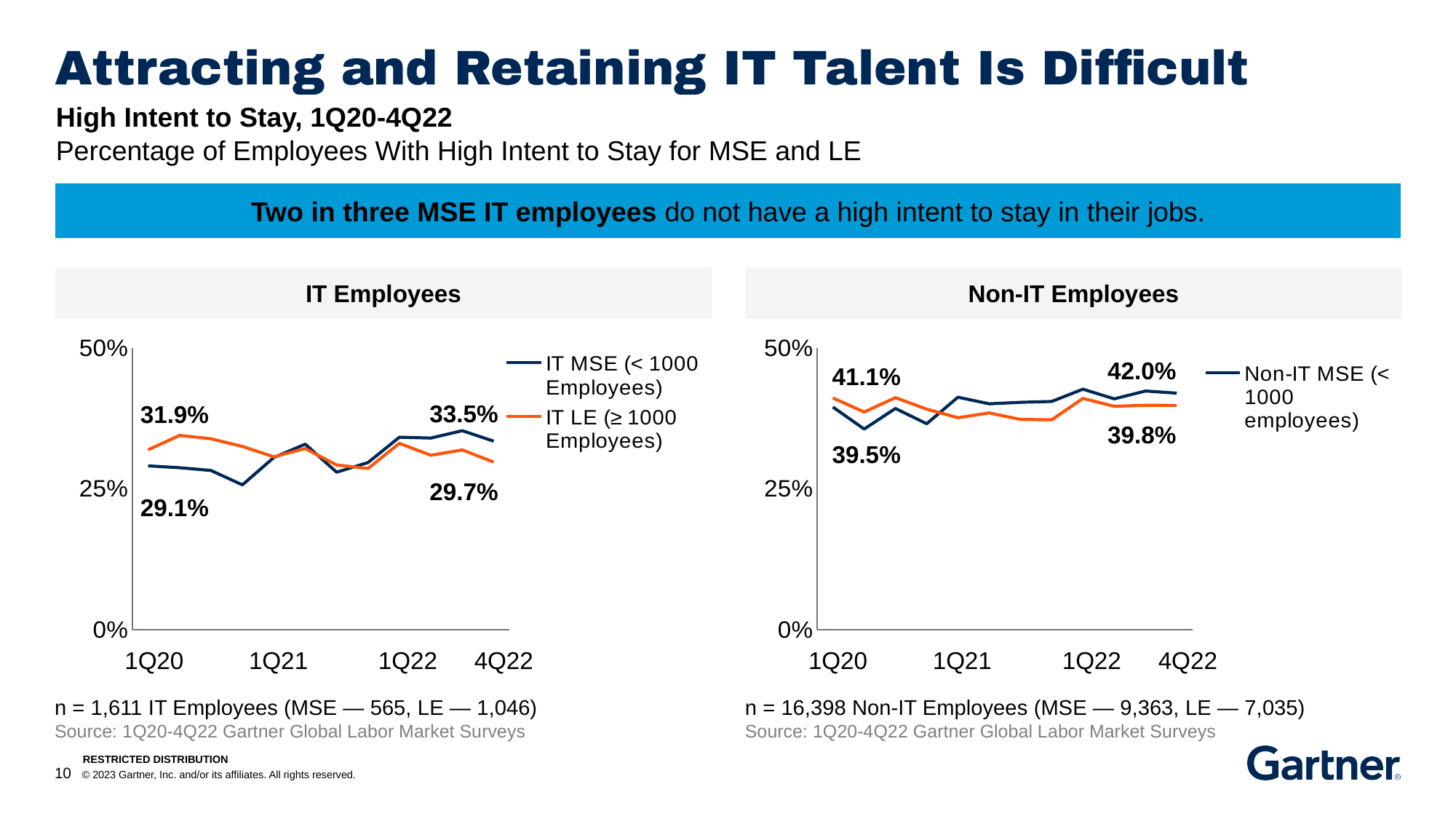

# Attracting and Retaining IT Talent Is Difficult
High Intent to Stay, 1Q20-4Q22
Percentage of Employees With High Intent to Stay for MSE and LE
Two in three MSE IT employees do not have a high intent to stay in their jobs.
IT Employees
Non-IT Employees

### Chart

| Category | IT | IT |
|---|---|---|
| 1Q20 | 0.2906486941870261 | 0.31910766246362754 |
| 2Q20 | 0.2873303167420814 | 0.3446691176470588 |
| 3Q20 | 0.2825112107623318 | 0.33875598086124403 |
| 4Q20 | 0.25689655172413794 | 0.3251231527093596 |
| 1Q21 | 0.30549199084668194 | 0.30665280665280664 |
| 2Q21 | 0.3291571753986332 | 0.32135523613963035 |
| 3Q21 | 0.2794279427942794 | 0.2921686746987952 |
| 4Q21 | 0.2966002344665885 | 0.2860310421286031 |
| 1Q22 | 0.34146341463414637 | 0.33059210526315785 |
| 2Q22 | 0.34 | 0.30940834141610085 |
| 3Q22 | 0.35303514376996803 | 0.31897341888175984 |
| 4Q22 | 0.3345132743362832 | 0.29732313575525815 |

### Chart

| Category | Non-IT | Non-IT |
|---|---|---|
| 1Q20 | 0.3949628672909267 | 0.41120087635218405 |
| 2Q20 | 0.35593991807009556 | 0.38620120945574493 |
| 3Q20 | 0.392431177873767 | 0.4116736990154712 |
| 4Q20 | 0.3653893452703036 | 0.3912358133669609 |
| 1Q21 | 0.4124509803921569 | 0.3761498578357585 |
| 2Q21 | 0.4007464885571162 | 0.38455093833780163 |
| 3Q21 | 0.4034428175702414 | 0.3730794923179693 |
| 4Q21 | 0.4049341127514119 | 0.37239921976592977 |
| 1Q22 | 0.4267916207276736 | 0.4103896103896104 |
| 2Q22 | 0.4095349331068167 | 0.396399012632496 |
| 3Q22 | 0.42349520835576615 | 0.3980873536968313 |
| 4Q22 | 0.4196304603225462 | 0.3978678038379531 |
42.0%
41.1%
33.5%
31.9%
39.8%
39.5%
29.7%
29.1%
1Q20
1Q21
1Q22
4Q22
1Q20
1Q21
1Q22
4Q22
n = 1,611 IT Employees (MSE — 565, LE — 1,046)
Source: 1Q20-4Q22 Gartner Global Labor Market Surveys
n = 16,398 Non-IT Employees (MSE — 9,363, LE — 7,035)
Source: 1Q20-4Q22 Gartner Global Labor Market Surveys